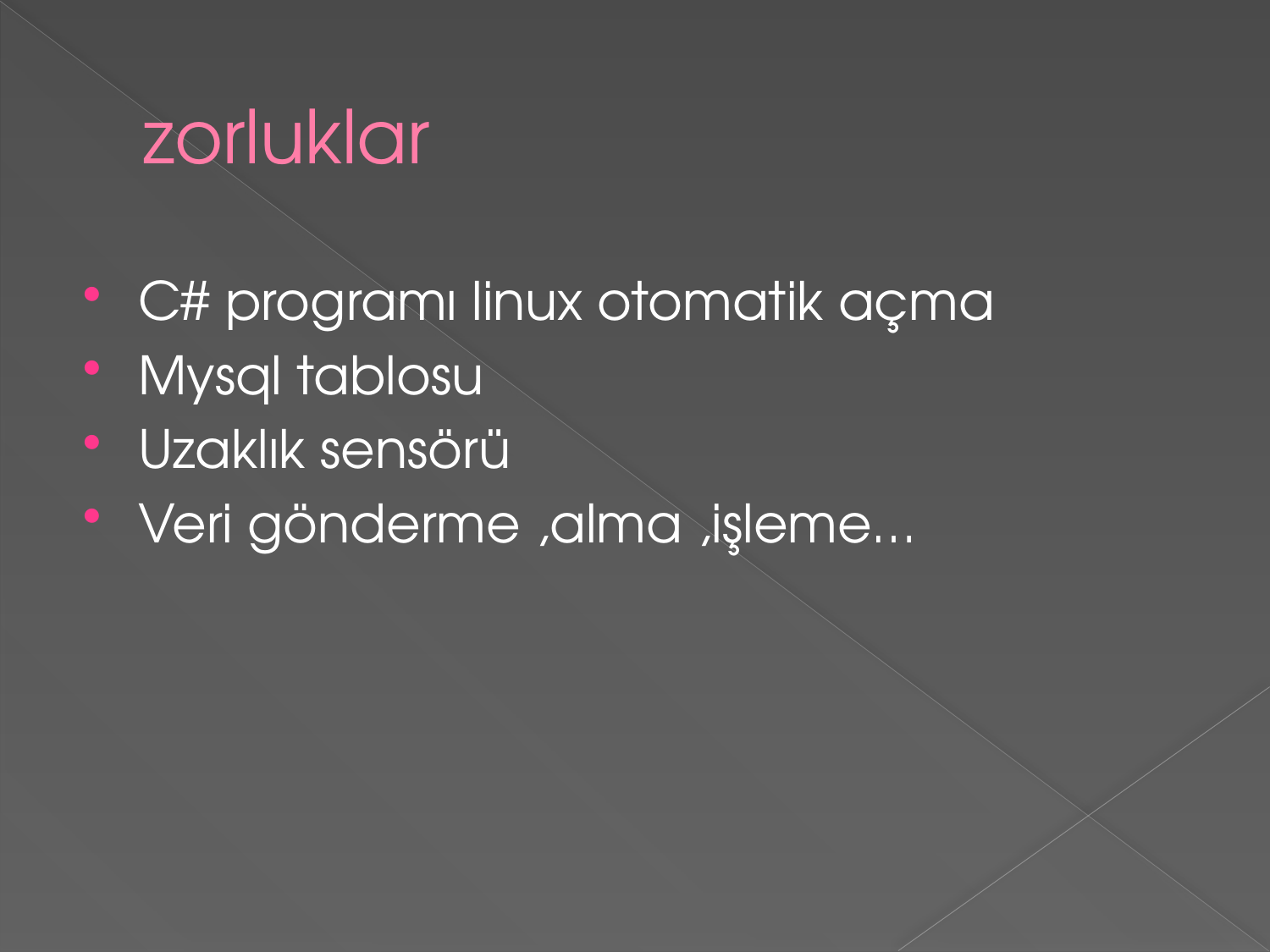

# zorluklar
C# programı linux otomatik açma
Mysql tablosu
Uzaklık sensörü
Veri gönderme ,alma ,işleme…